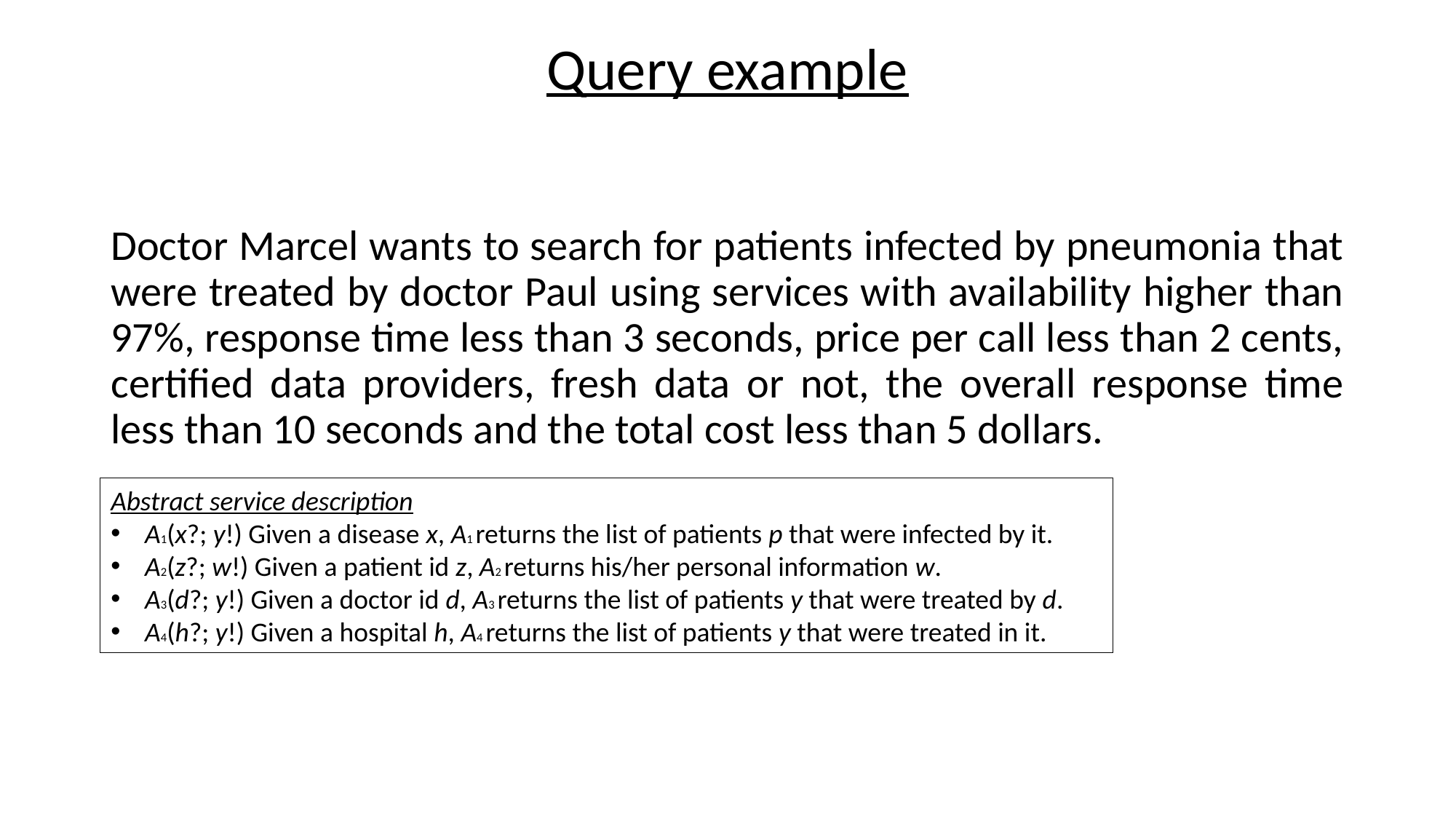

Query example
Doctor Marcel wants to search for patients infected by pneumonia that were treated by doctor Paul using services with availability higher than 97%, response time less than 3 seconds, price per call less than 2 cents, certified data providers, fresh data or not, the overall response time less than 10 seconds and the total cost less than 5 dollars.
Abstract service description
A1(x?; y!) Given a disease x, A1 returns the list of patients p that were infected by it.
A2(z?; w!) Given a patient id z, A2 returns his/her personal information w.
A3(d?; y!) Given a doctor id d, A3 returns the list of patients y that were treated by d.
A4(h?; y!) Given a hospital h, A4 returns the list of patients y that were treated in it.